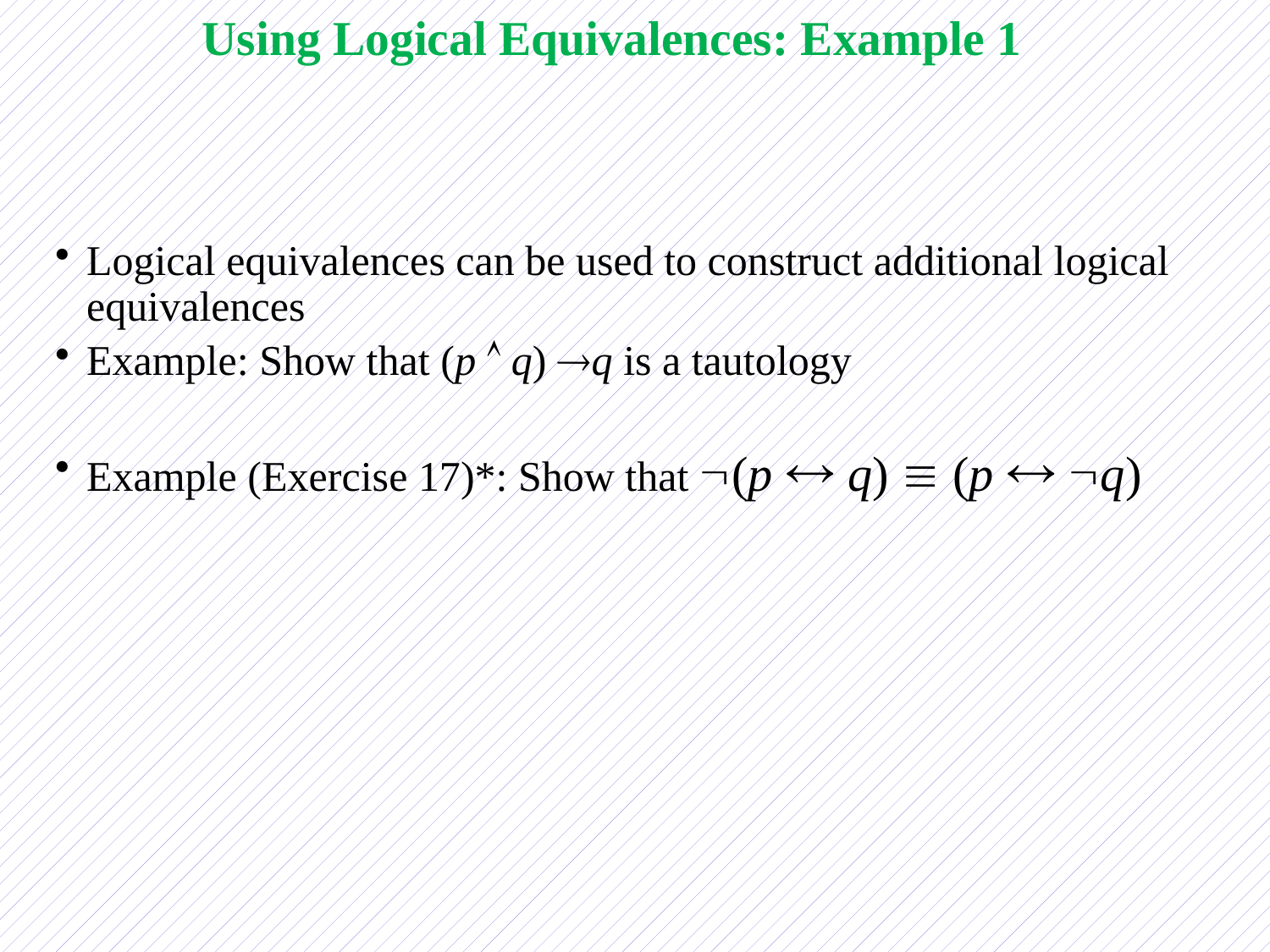

# Using Logical Equivalences: Example 1
Logical equivalences can be used to construct additional logical equivalences
Example: Show that (p ∧ q) →q is a tautology

Example (Exercise 17)*: Show that ¬(p ↔ q) ≡ (p ↔ ¬q)